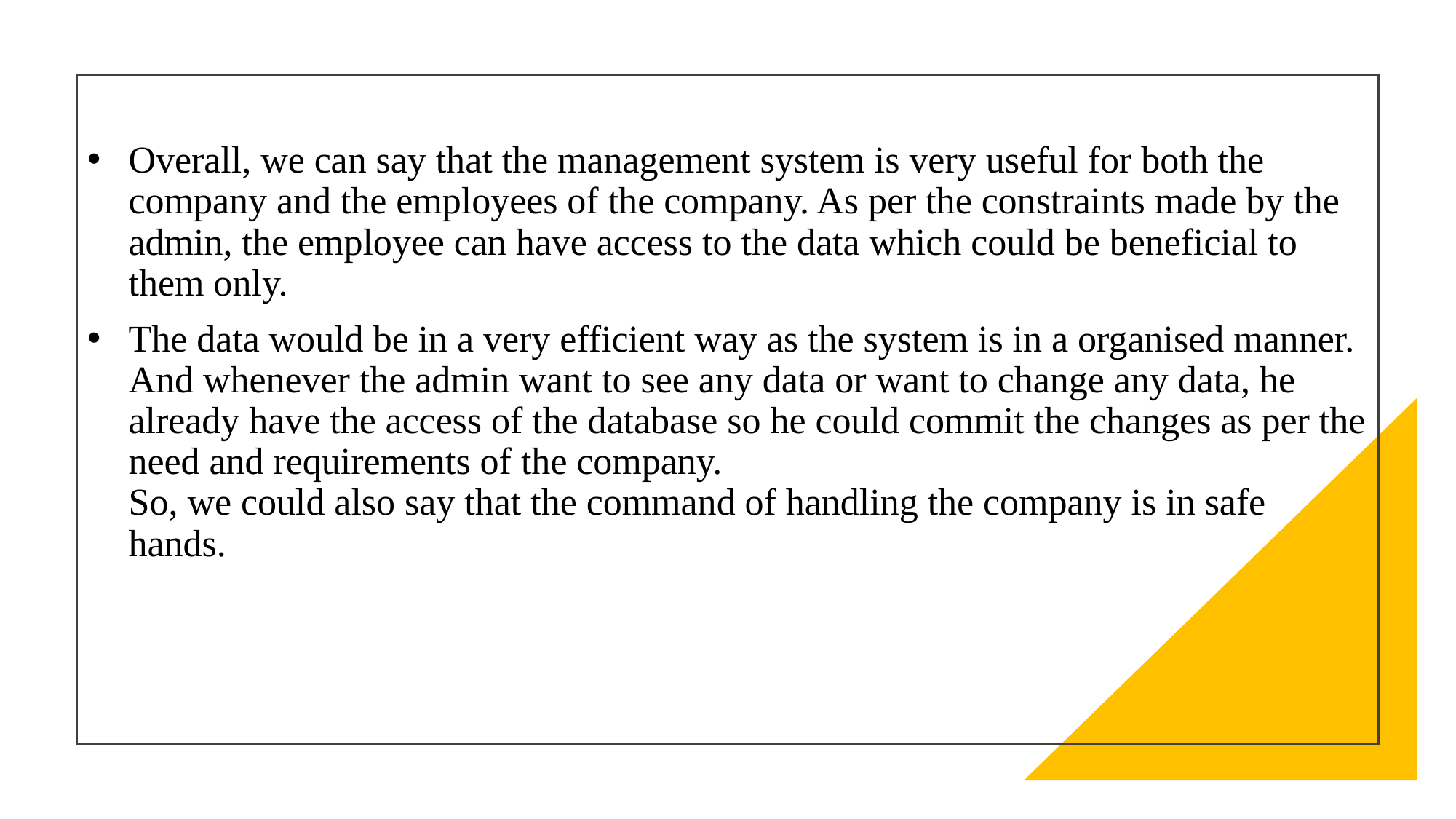

Overall, we can say that the management system is very useful for both the company and the employees of the company. As per the constraints made by the admin, the employee can have access to the data which could be beneficial to them only.
The data would be in a very efficient way as the system is in a organised manner.
And whenever the admin want to see any data or want to change any data, he already have the access of the database so he could commit the changes as per the need and requirements of the company.
So, we could also say that the command of handling the company is in safe hands.